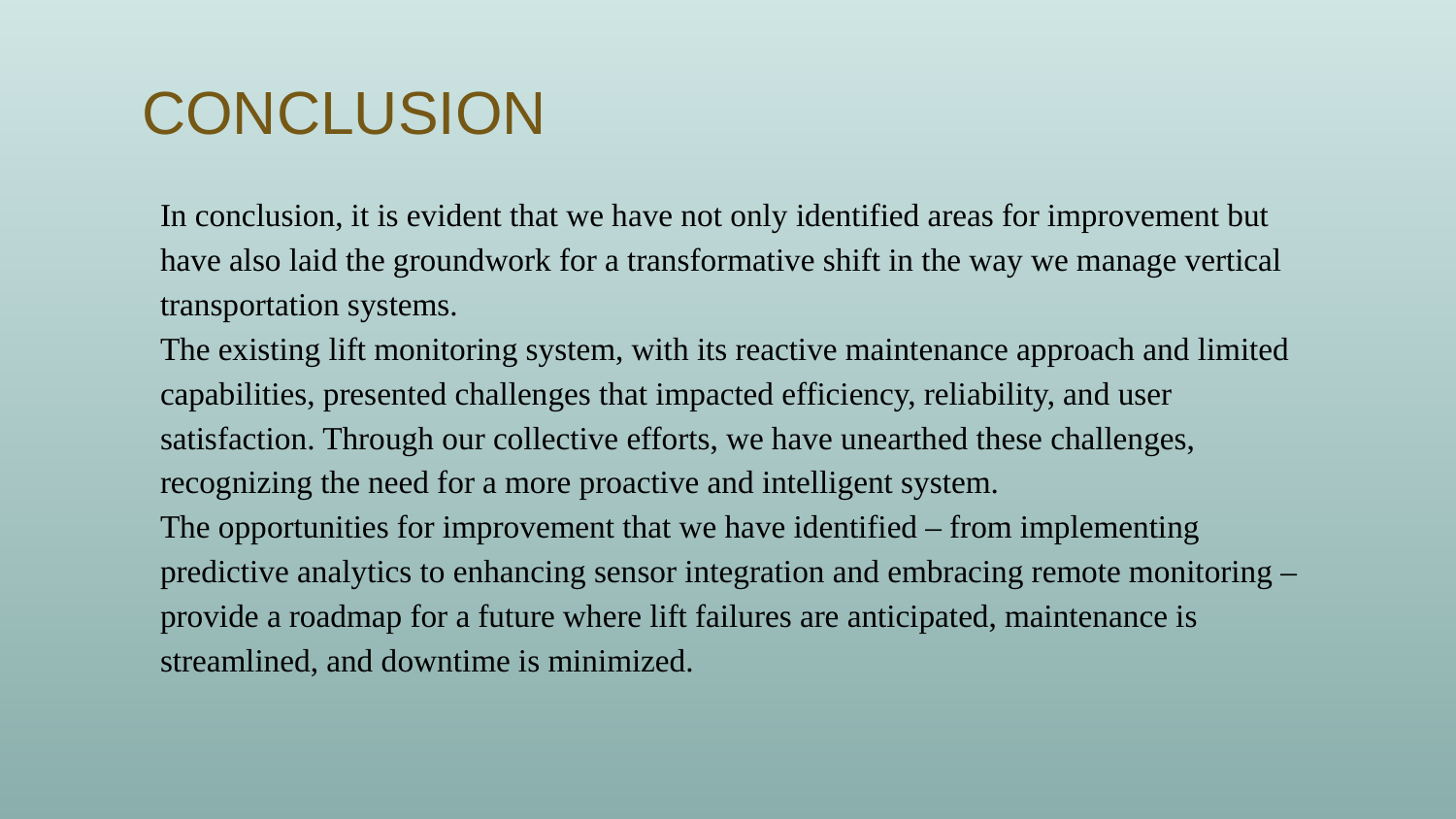

# CONCLUSION
In conclusion, it is evident that we have not only identified areas for improvement but have also laid the groundwork for a transformative shift in the way we manage vertical transportation systems.
The existing lift monitoring system, with its reactive maintenance approach and limited capabilities, presented challenges that impacted efficiency, reliability, and user satisfaction. Through our collective efforts, we have unearthed these challenges, recognizing the need for a more proactive and intelligent system.
The opportunities for improvement that we have identified – from implementing predictive analytics to enhancing sensor integration and embracing remote monitoring – provide a roadmap for a future where lift failures are anticipated, maintenance is streamlined, and downtime is minimized.